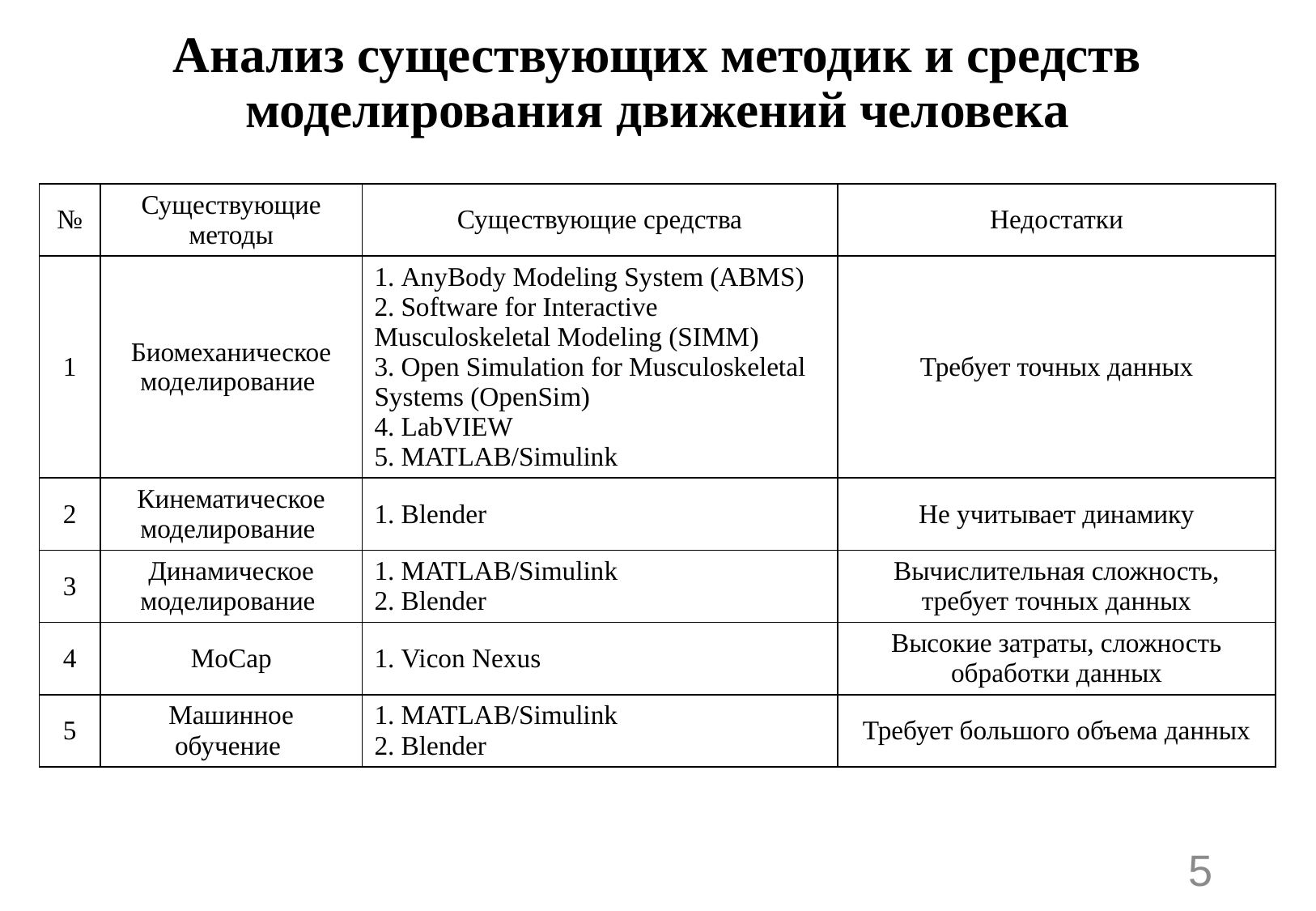

# Анализ существующих методик и средств моделирования движений человека
| № | Существующие методы | Существующие средства | Недостатки |
| --- | --- | --- | --- |
| 1 | Биомеханическое моделирование | 1. AnyBody Modeling System (ABMS) 2. Software for Interactive Musculoskeletal Modeling (SIMM) 3. Open Simulation for Musculoskeletal Systems (OpenSim) 4. LabVIEW 5. MATLAB/Simulink | Требует точных данных |
| 2 | Кинематическое моделирование | 1. Blender | Не учитывает динамику |
| 3 | Динамическое моделирование | 1. MATLAB/Simulink 2. Blender | Вычислительная сложность, требует точных данных |
| 4 | MoCap | 1. Vicon Nexus | Высокие затраты, сложность обработки данных |
| 5 | Машинное обучение | 1. MATLAB/Simulink 2. Blender | Требует большого объема данных |
5